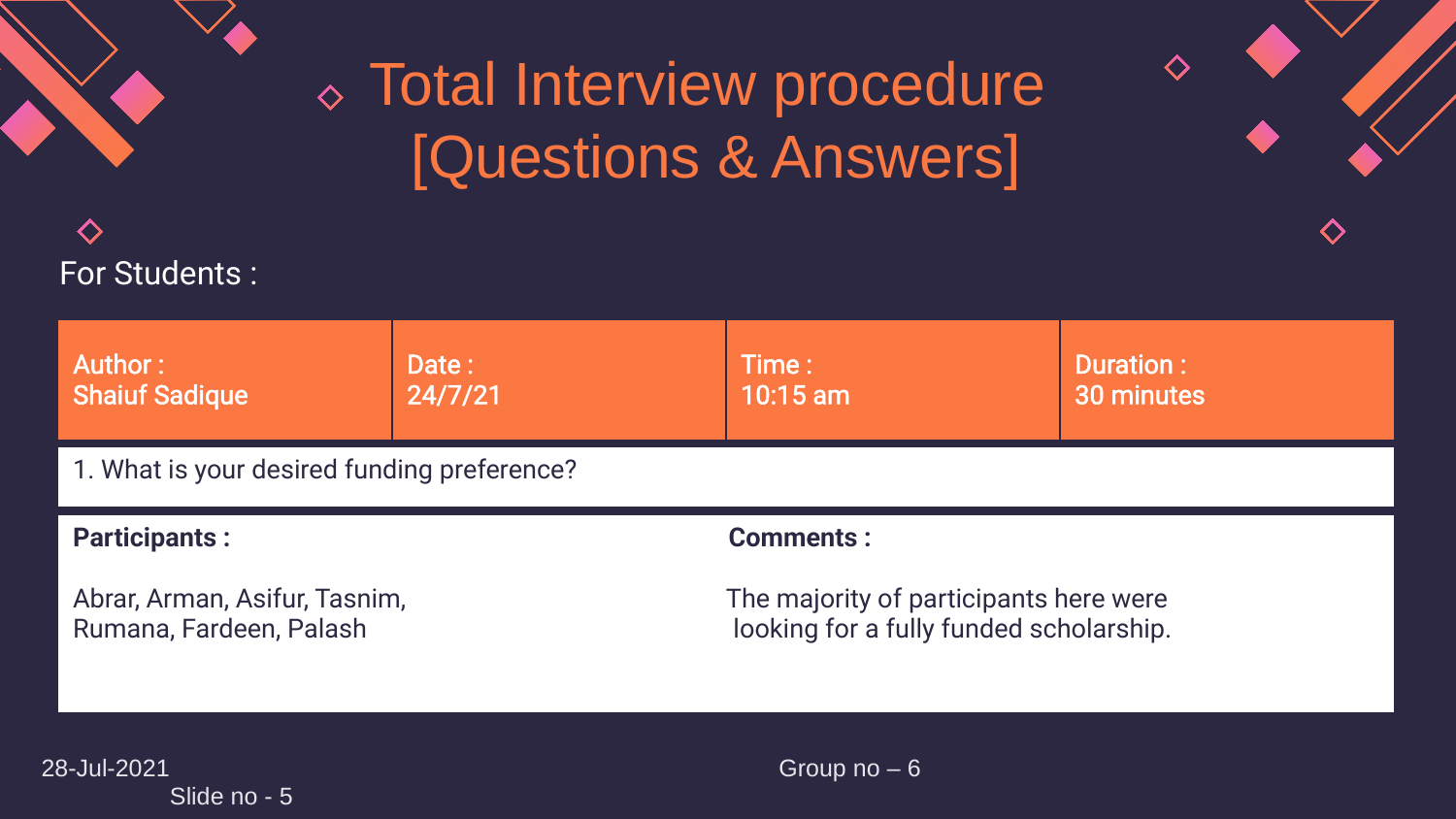

# Total Interview procedure [Questions & Answers]
For Students :
| Author : Shaiuf Sadique | Date : 24/7/21 | Time : 10:15 am | Duration : 30 minutes |
| --- | --- | --- | --- |
| 1. What is your desired funding preference? |
| --- |

| Participants : Comments : Abrar, Arman, Asifur, Tasnim, The majority of participants here were Rumana, Fardeen, Palash looking for a fully funded scholarship. |
| --- |

28-Jul-2021                                                                                          Group no – 6                                                                                            Slide no - 5